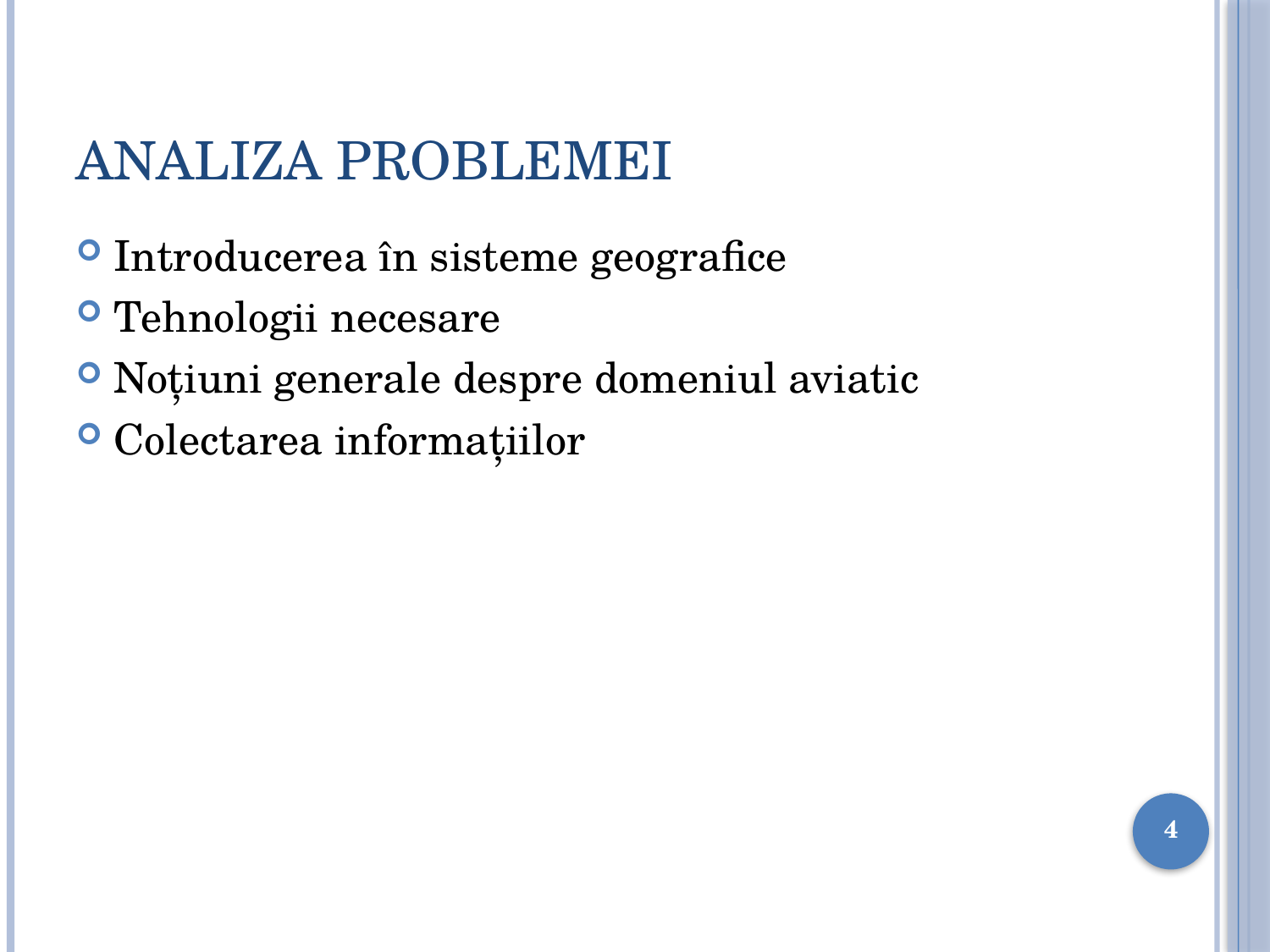

# Analiza problemei
Introducerea în sisteme geografice
Tehnologii necesare
Noţiuni generale despre domeniul aviatic
Colectarea informaţiilor
4